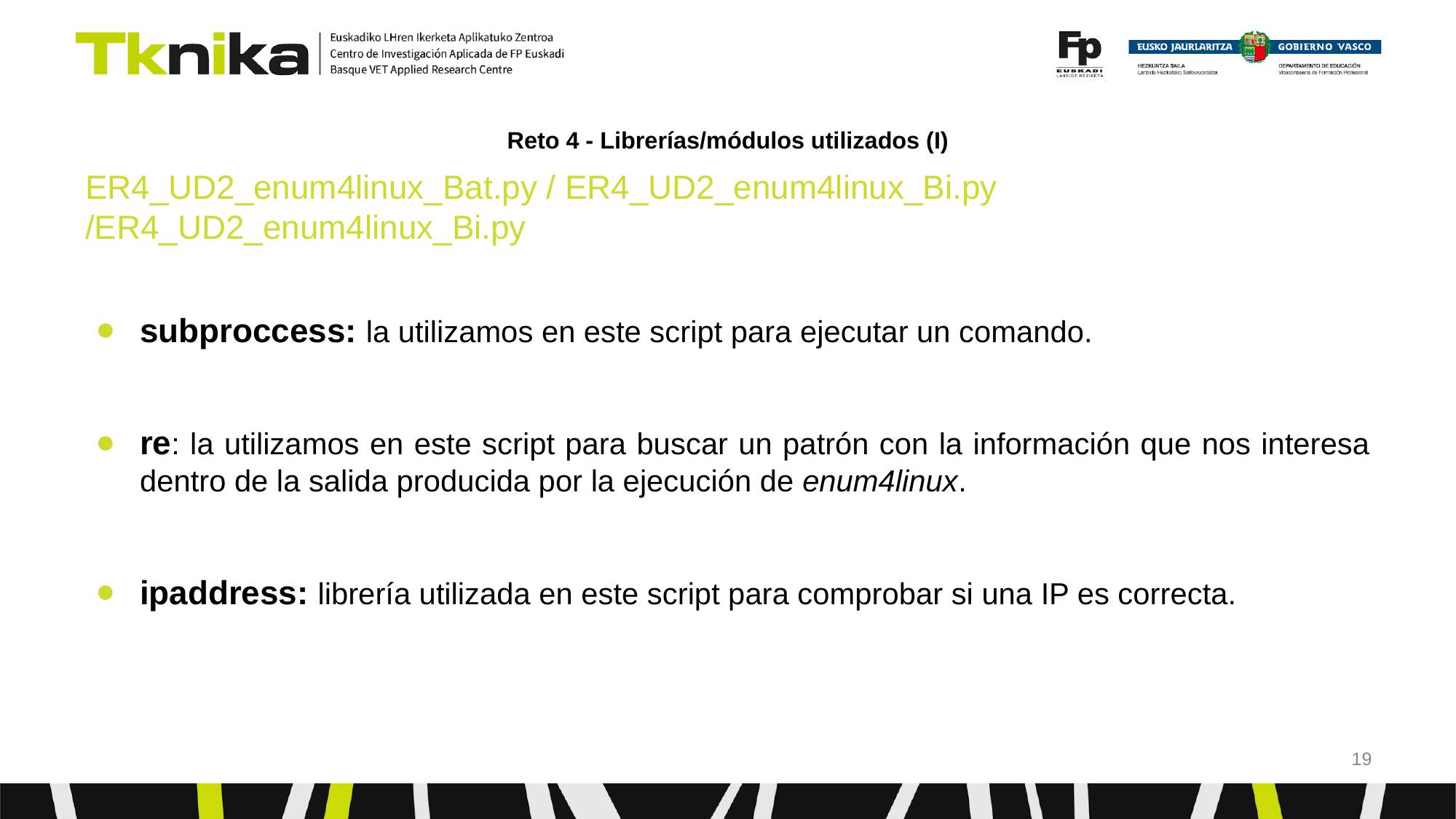

# Reto 4 - Librerías/módulos utilizados (I)

ER4_UD2_enum4linux_Bat.py / ER4_UD2_enum4linux_Bi.py /ER4_UD2_enum4linux_Bi.py

subproccess: la utilizamos en este script para ejecutar un comando.

re: la utilizamos en este script para buscar un patrón con la información que nos interesa dentro de la salida producida por la ejecución de enum4linux.

ipaddress: librería utilizada en este script para comprobar si una IP es correcta.

19